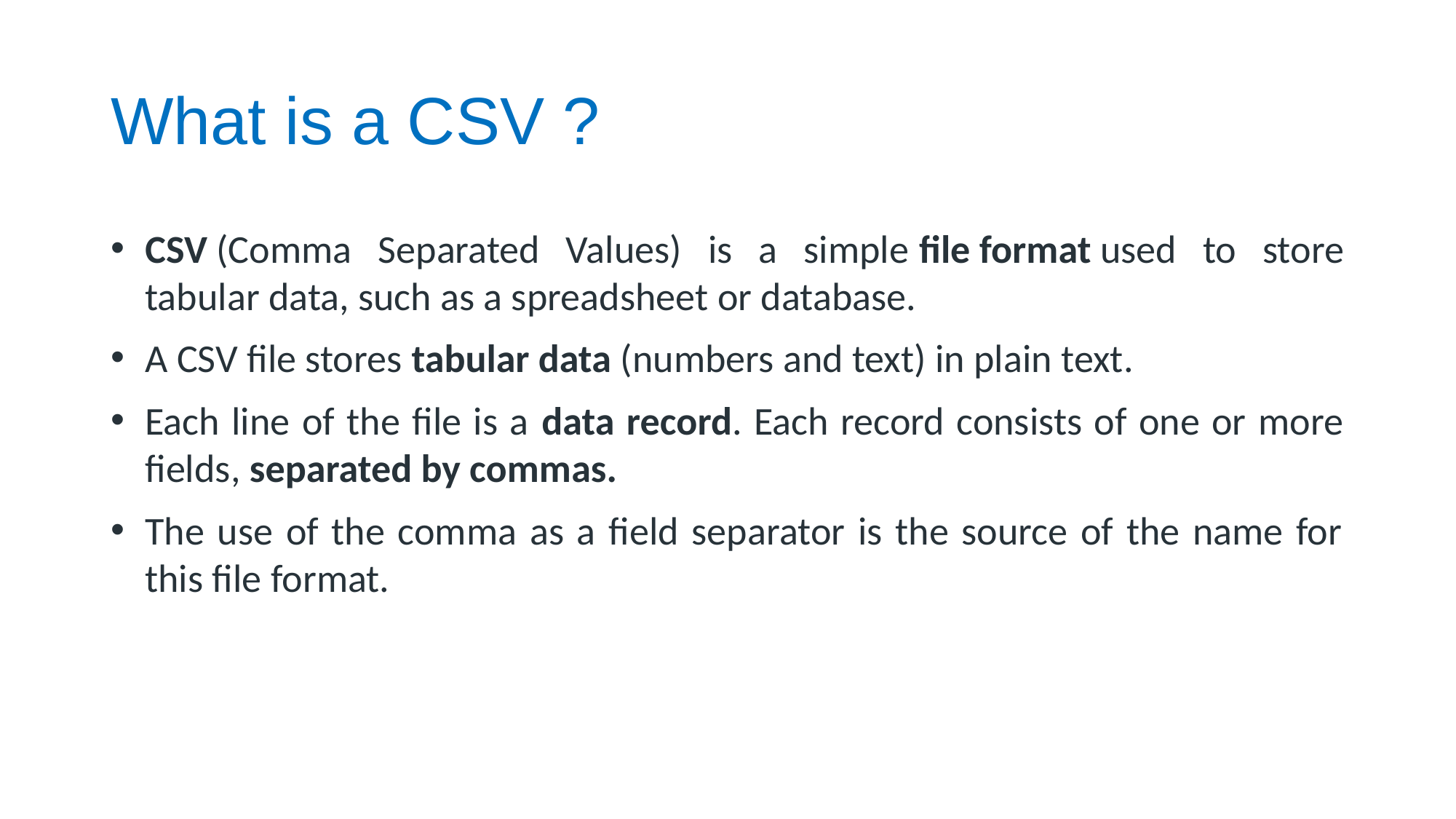

# What is a CSV ?
CSV (Comma Separated Values) is a simple file format used to store tabular data, such as a spreadsheet or database.
A CSV file stores tabular data (numbers and text) in plain text.
Each line of the file is a data record. Each record consists of one or more fields, separated by commas.
The use of the comma as a field separator is the source of the name for this file format.